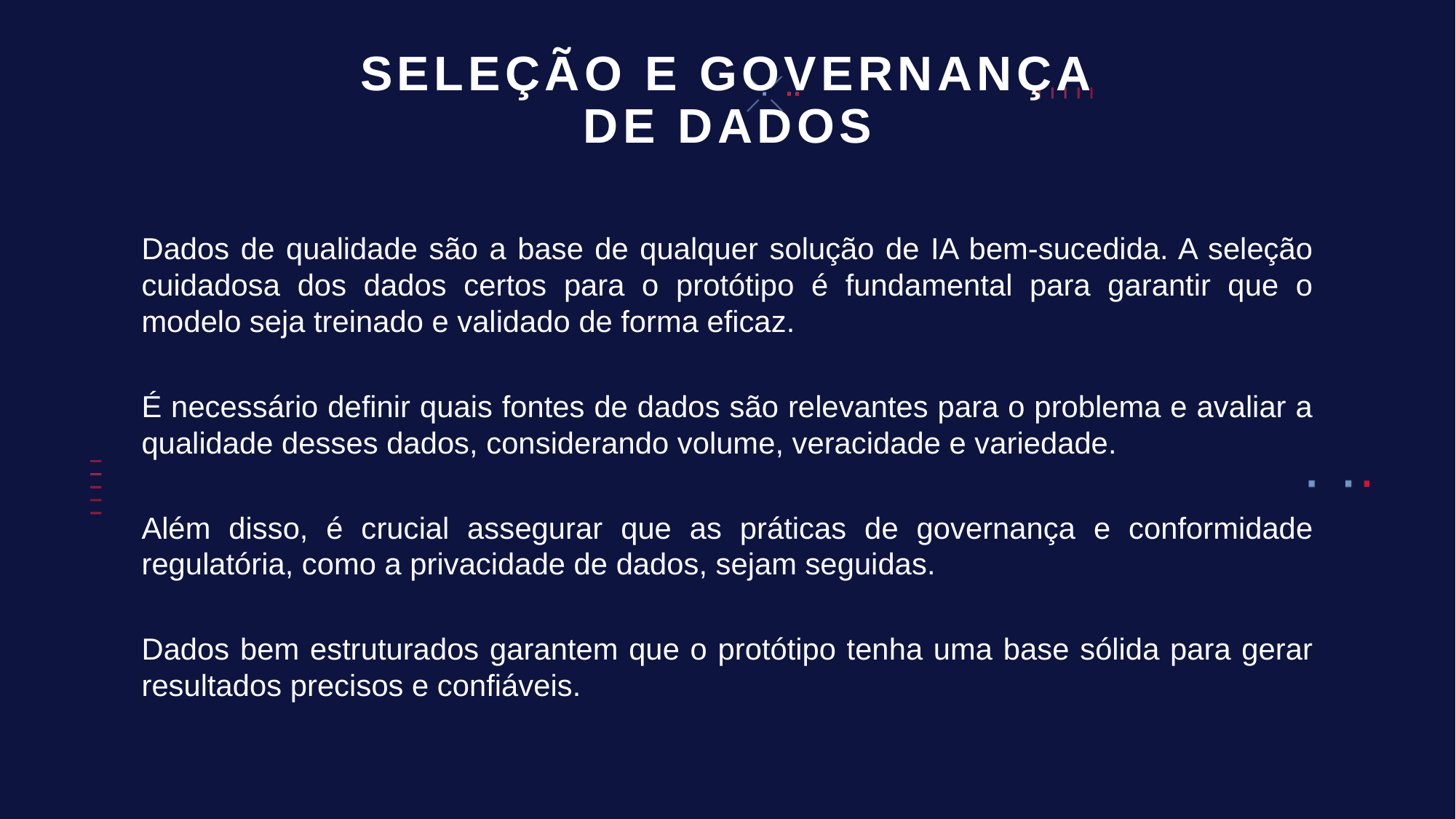

# SELEÇÃO E GOVERNANÇA DE DADOS
Dados de qualidade são a base de qualquer solução de IA bem-sucedida. A seleção cuidadosa dos dados certos para o protótipo é fundamental para garantir que o modelo seja treinado e validado de forma eficaz.

É necessário definir quais fontes de dados são relevantes para o problema e avaliar a qualidade desses dados, considerando volume, veracidade e variedade.

Além disso, é crucial assegurar que as práticas de governança e conformidade regulatória, como a privacidade de dados, sejam seguidas.

Dados bem estruturados garantem que o protótipo tenha uma base sólida para gerar resultados precisos e confiáveis.